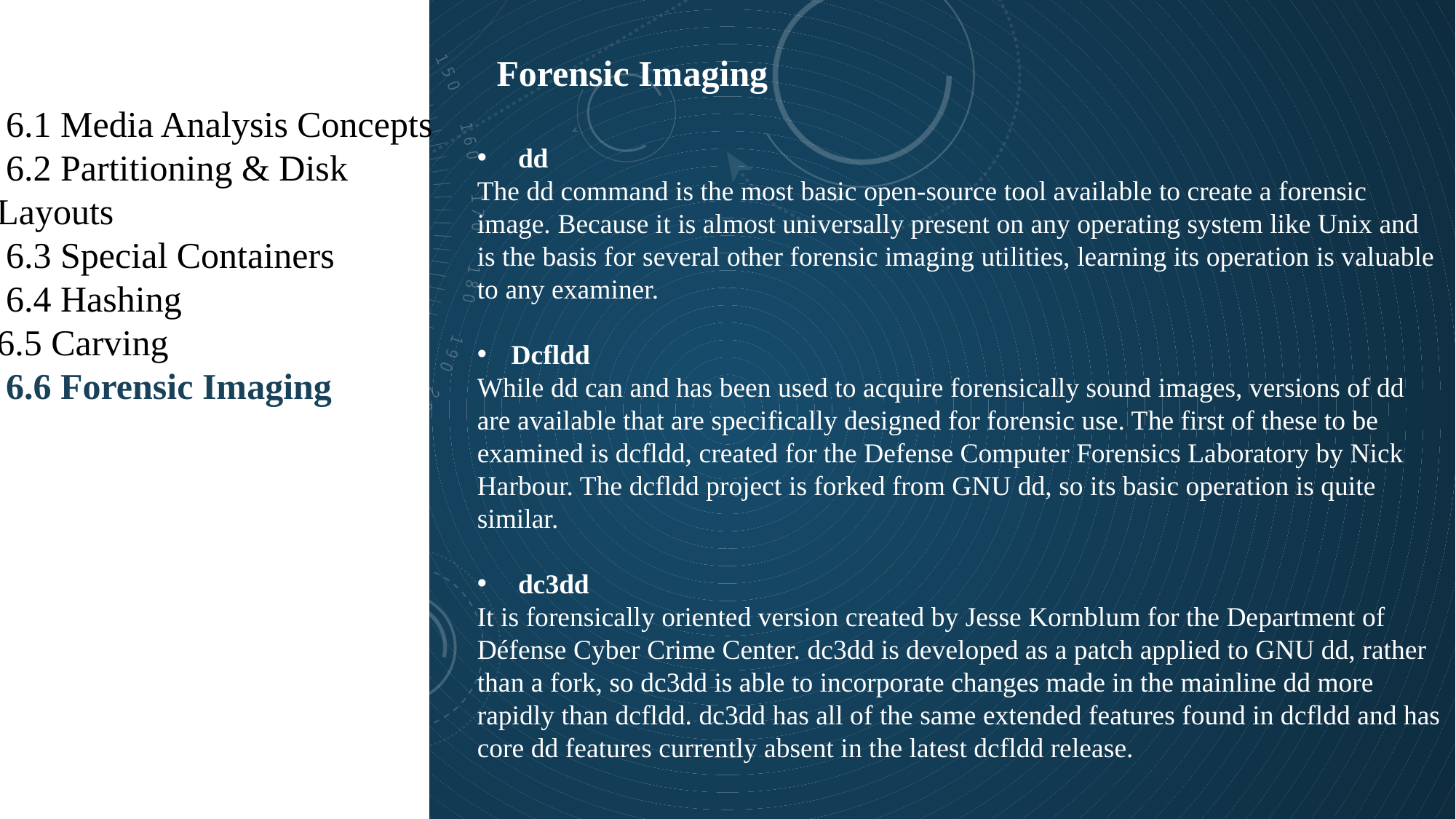

Forensic Imaging
 6.1 Media Analysis Concepts
 6.2 Partitioning & Disk Layouts
 6.3 Special Containers
 6.4 Hashing
6.5 Carving
 6.6 Forensic Imaging
 dd
The dd command is the most basic open-source tool available to create a forensic image. Because it is almost universally present on any operating system like Unix and is the basis for several other forensic imaging utilities, learning its operation is valuable to any examiner.

Dcfldd
While dd can and has been used to acquire forensically sound images, versions of dd are available that are specifically designed for forensic use. The first of these to be examined is dcfldd, created for the Defense Computer Forensics Laboratory by Nick Harbour. The dcfldd project is forked from GNU dd, so its basic operation is quite similar.

 dc3dd
It is forensically oriented version created by Jesse Kornblum for the Department of Défense Cyber Crime Center. dc3dd is developed as a patch applied to GNU dd, rather than a fork, so dc3dd is able to incorporate changes made in the mainline dd more rapidly than dcfldd. dc3dd has all of the same extended features found in dcfldd and has core dd features currently absent in the latest dcfldd release.